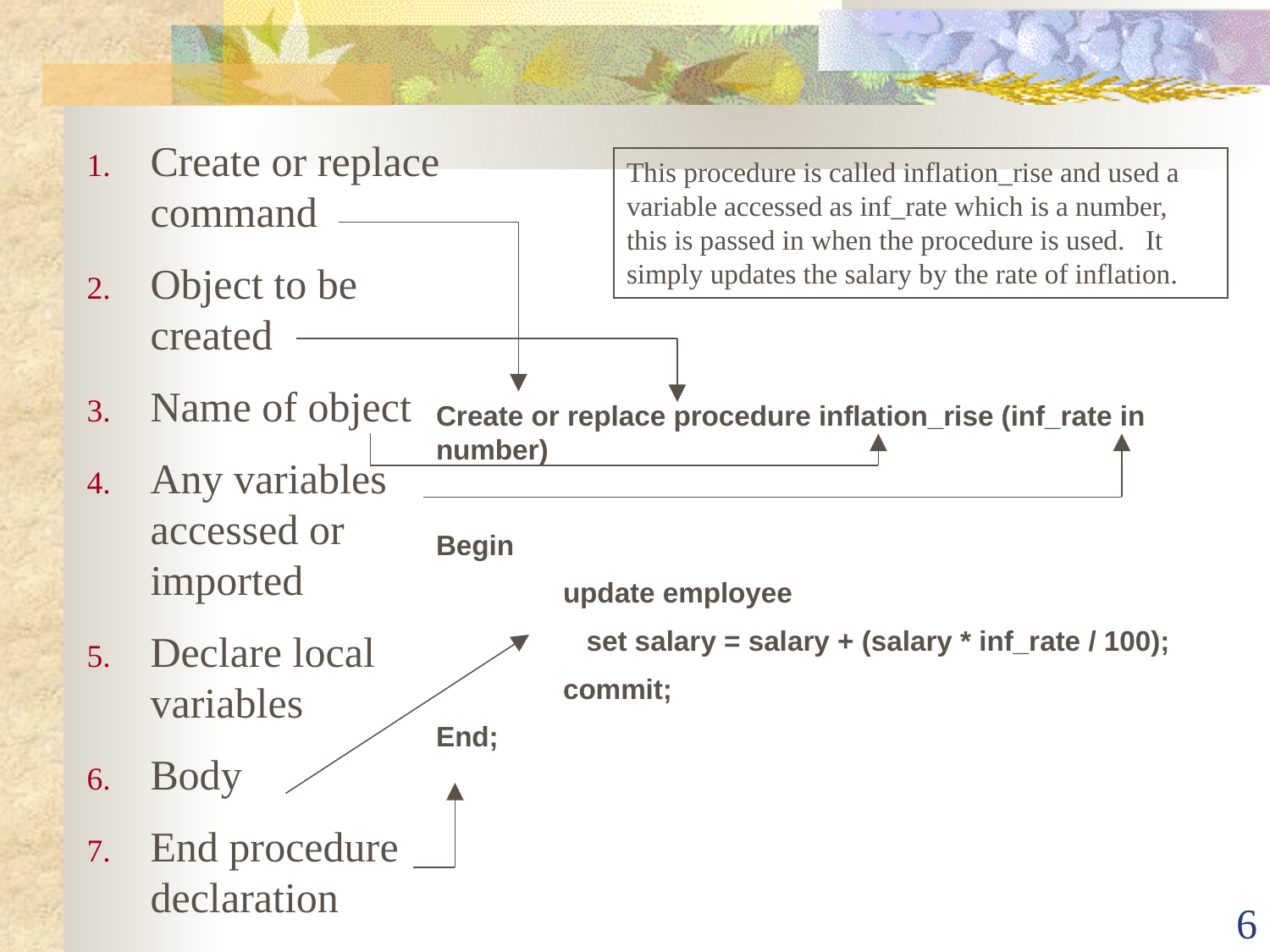

Create or replace command
Object to be created
Name of object
Any variables accessed or imported
Declare local variables
Body
End procedure declaration
This procedure is called inflation_rise and used a variable accessed as inf_rate which is a number, this is passed in when the procedure is used.   It simply updates the salary by the rate of inflation.
Create or replace procedure inflation_rise (inf_rate in number)

Begin
	update employee
	   set salary = salary + (salary * inf_rate / 100);
	commit;
End;
6